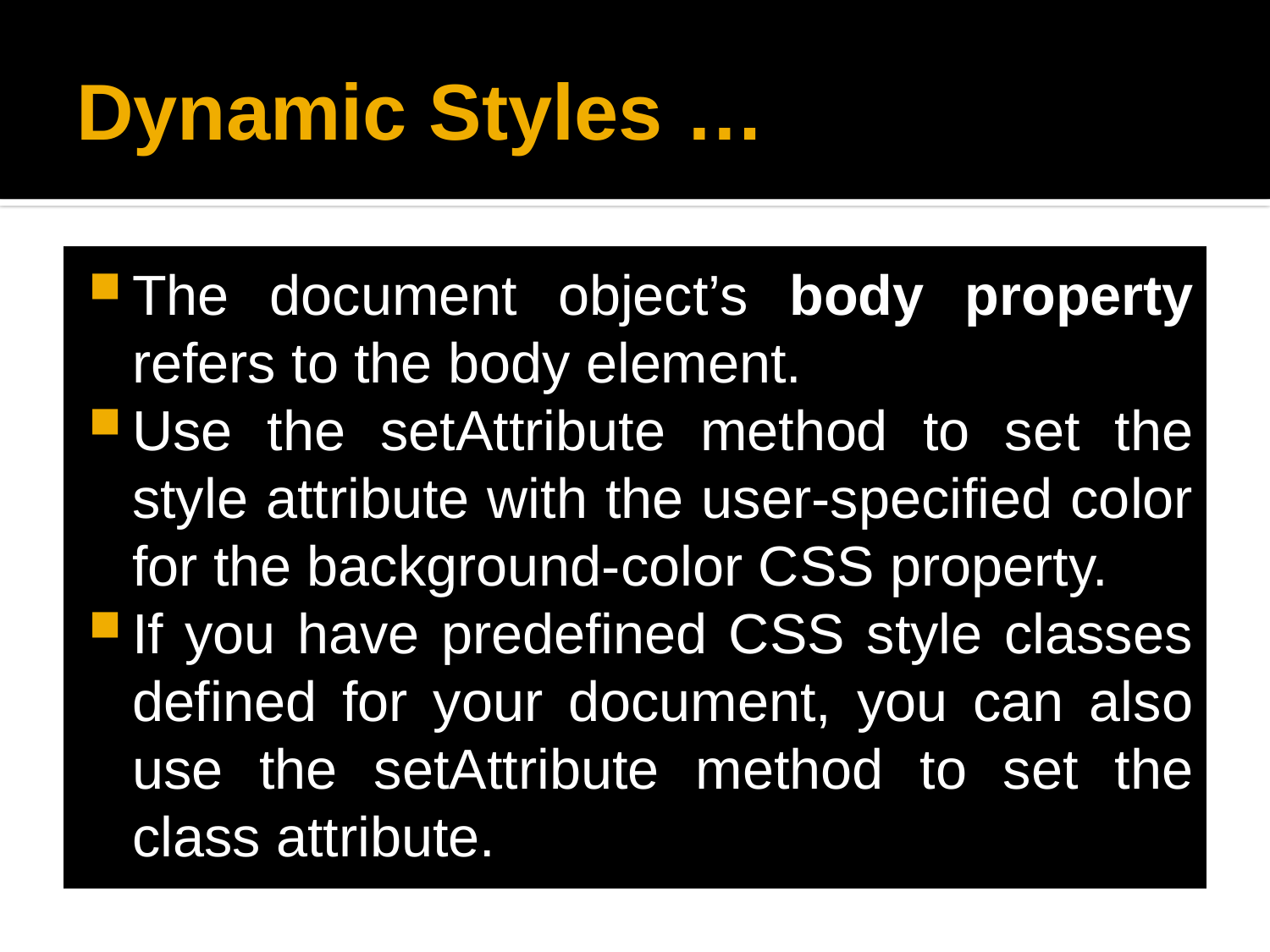

# Dynamic Styles …
The document object’s body property refers to the body element.
Use the setAttribute method to set the style attribute with the user-specified color for the background-color CSS property.
If you have predefined CSS style classes defined for your document, you can also use the setAttribute method to set the class attribute.